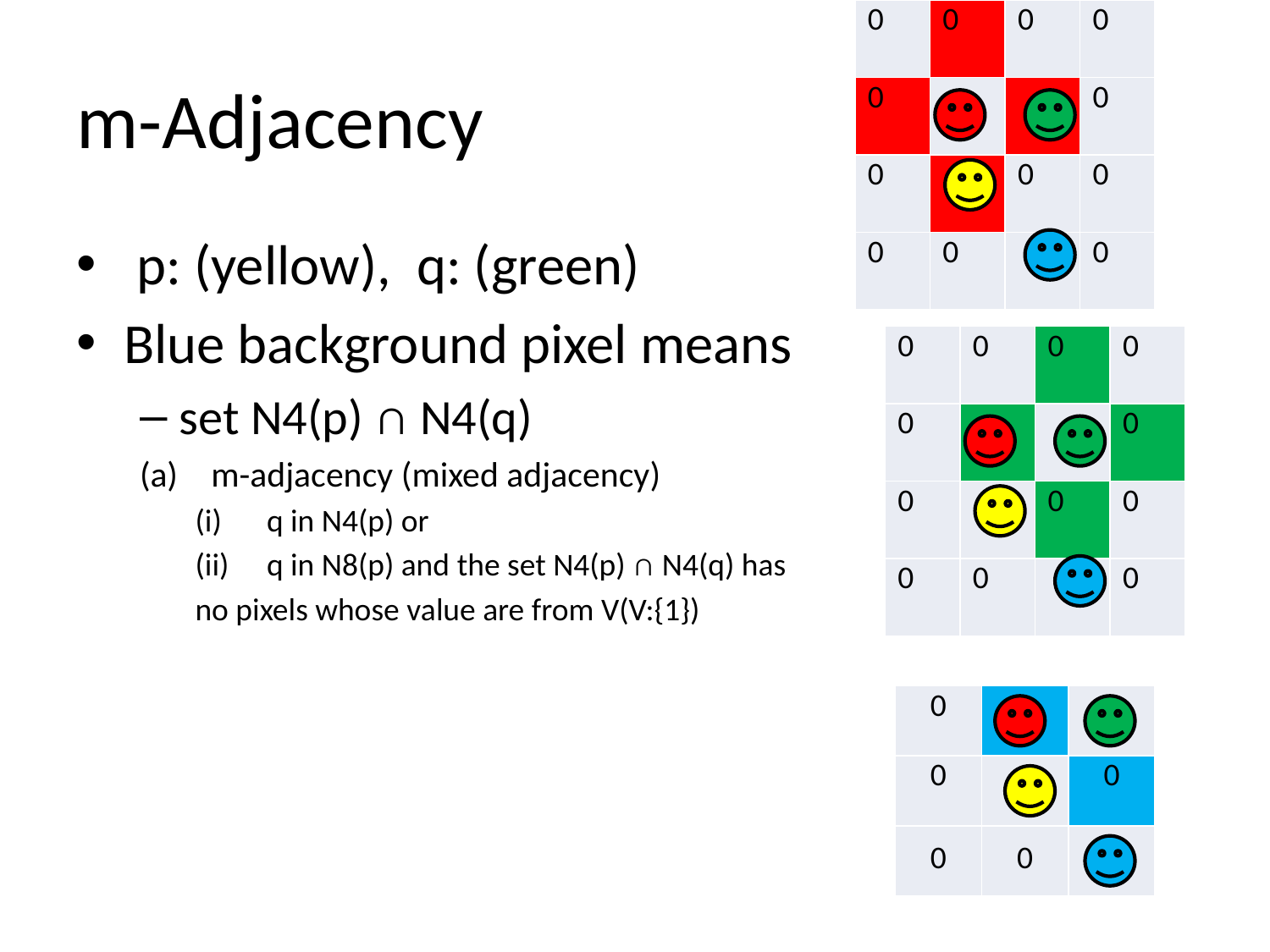

| 0 | 0 | 0 | 0 |
| --- | --- | --- | --- |
| 0 |  |  | 0 |
| 0 |  | 0 | 0 |
| 0 | 0 |  | 0 |
# m-Adjacency

 p: (yellow),  q: (green)
Blue background pixel means
set N4(p) ∩ N4(q)
m-adjacency (mixed adjacency)
q in N4(p) or
q in N8(p) and the set N4(p) ∩ N4(q) has
no pixels whose value are from V(V:{1})

| 0 | 0 | 0 | 0 |
| --- | --- | --- | --- |
| 0 |  |  | 0 |
| 0 |  | 0 | 0 |
| 0 | 0 |  | 0 |

| 0 |  |  |
| --- | --- | --- |
| 0 |  | 0 |
| 0 | 0 |  |